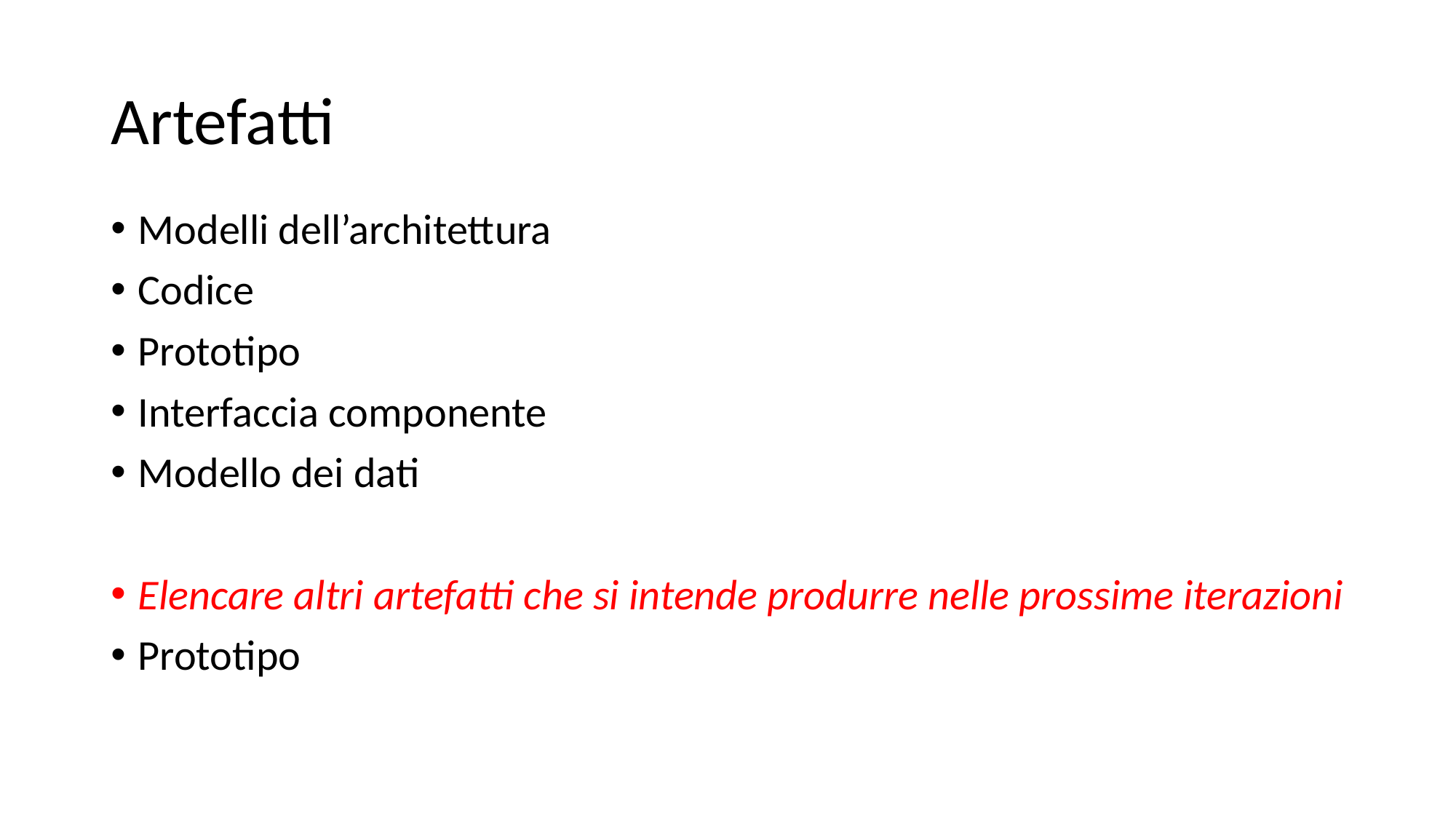

# Artefatti
Modelli dell’architettura
Codice
Prototipo
Interfaccia componente
Modello dei dati

Elencare altri artefatti che si intende produrre nelle prossime iterazioni
Prototipo